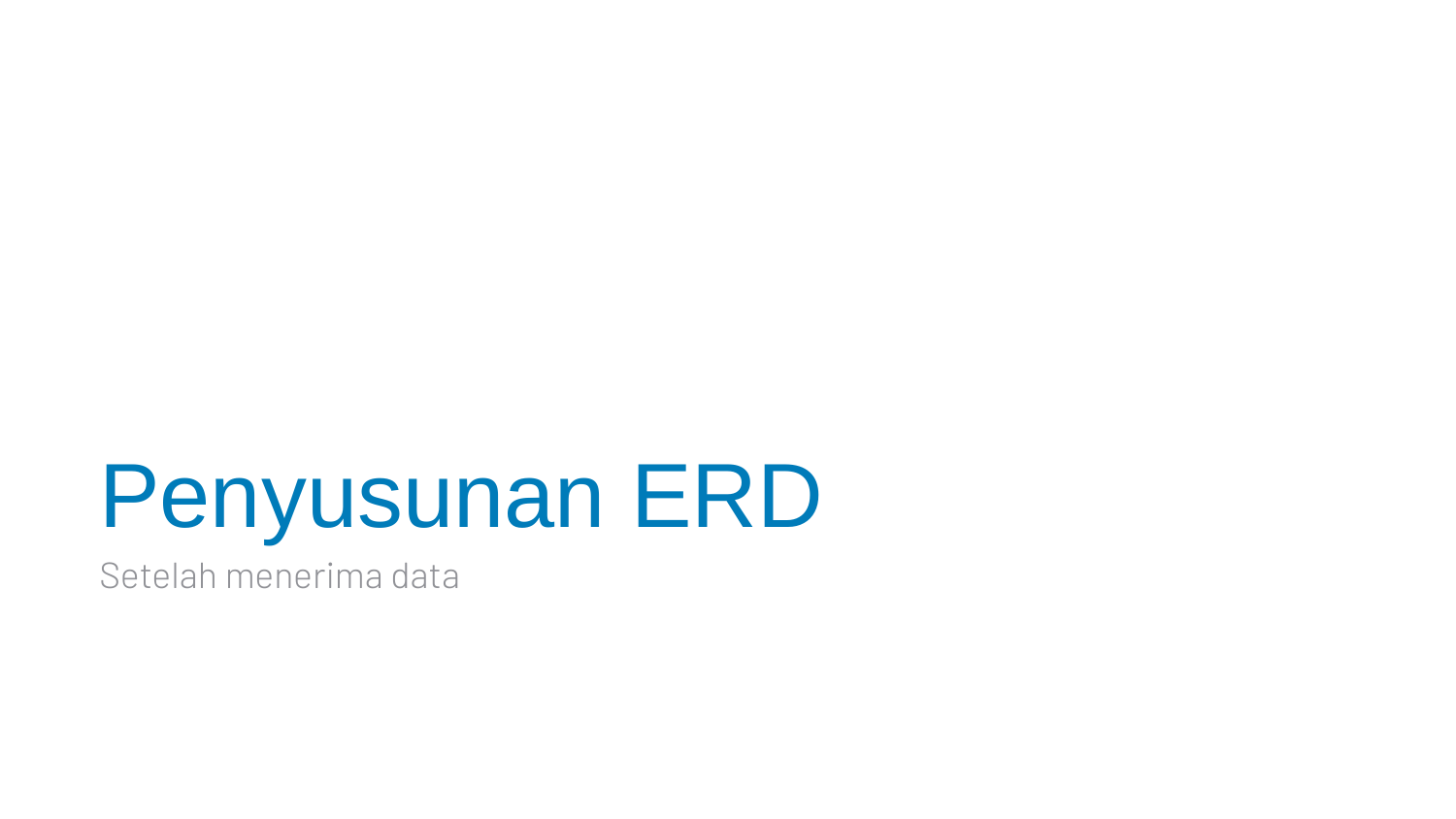

# Penyusunan ERD
Setelah menerima data
21